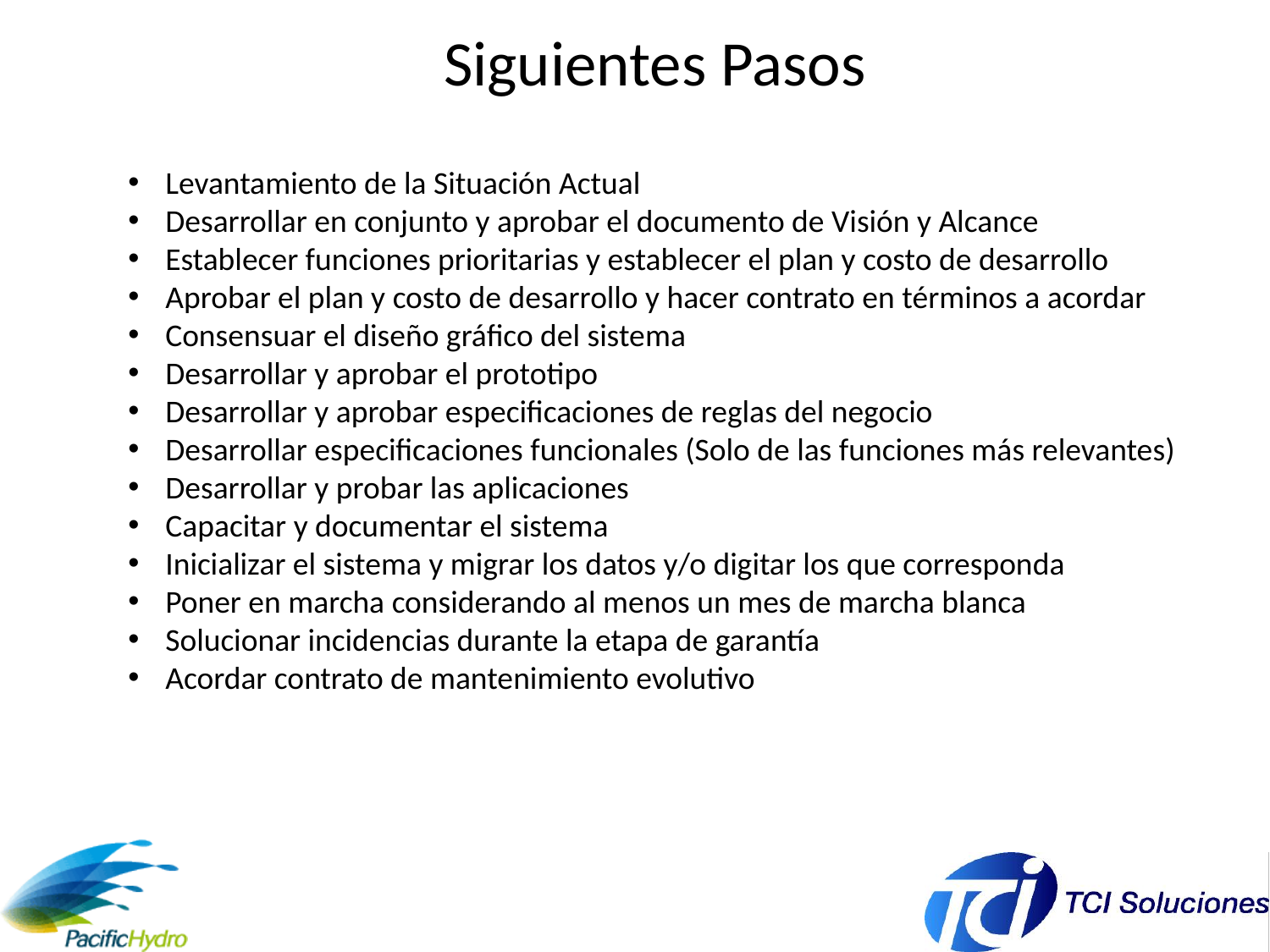

Siguientes Pasos
 Levantamiento de la Situación Actual
 Desarrollar en conjunto y aprobar el documento de Visión y Alcance
 Establecer funciones prioritarias y establecer el plan y costo de desarrollo
 Aprobar el plan y costo de desarrollo y hacer contrato en términos a acordar
 Consensuar el diseño gráfico del sistema
 Desarrollar y aprobar el prototipo
 Desarrollar y aprobar especificaciones de reglas del negocio
 Desarrollar especificaciones funcionales (Solo de las funciones más relevantes)
 Desarrollar y probar las aplicaciones
 Capacitar y documentar el sistema
 Inicializar el sistema y migrar los datos y/o digitar los que corresponda
 Poner en marcha considerando al menos un mes de marcha blanca
 Solucionar incidencias durante la etapa de garantía
 Acordar contrato de mantenimiento evolutivo